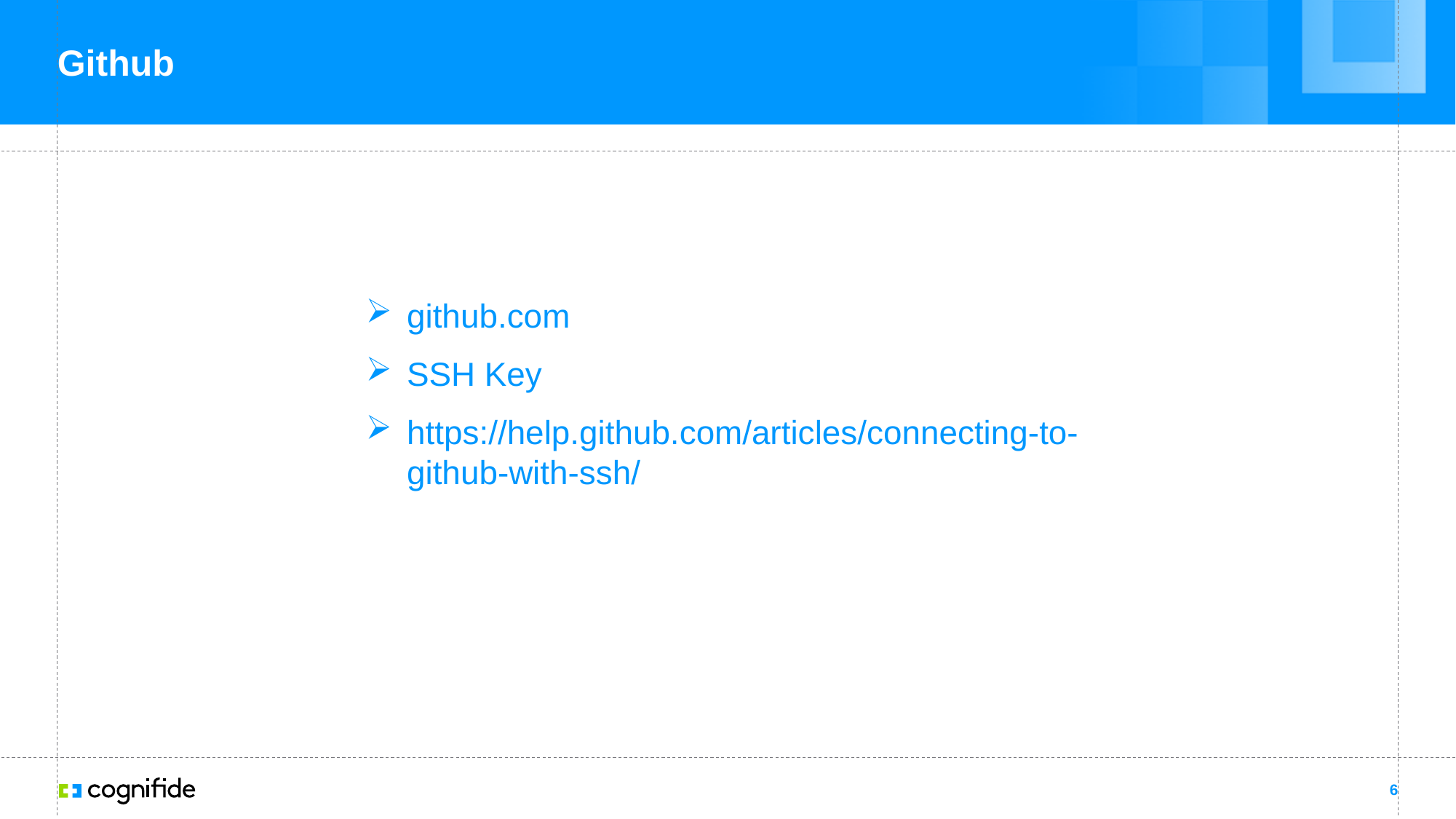

# Github
github.com
SSH Key
https://help.github.com/articles/connecting-to-github-with-ssh/
6